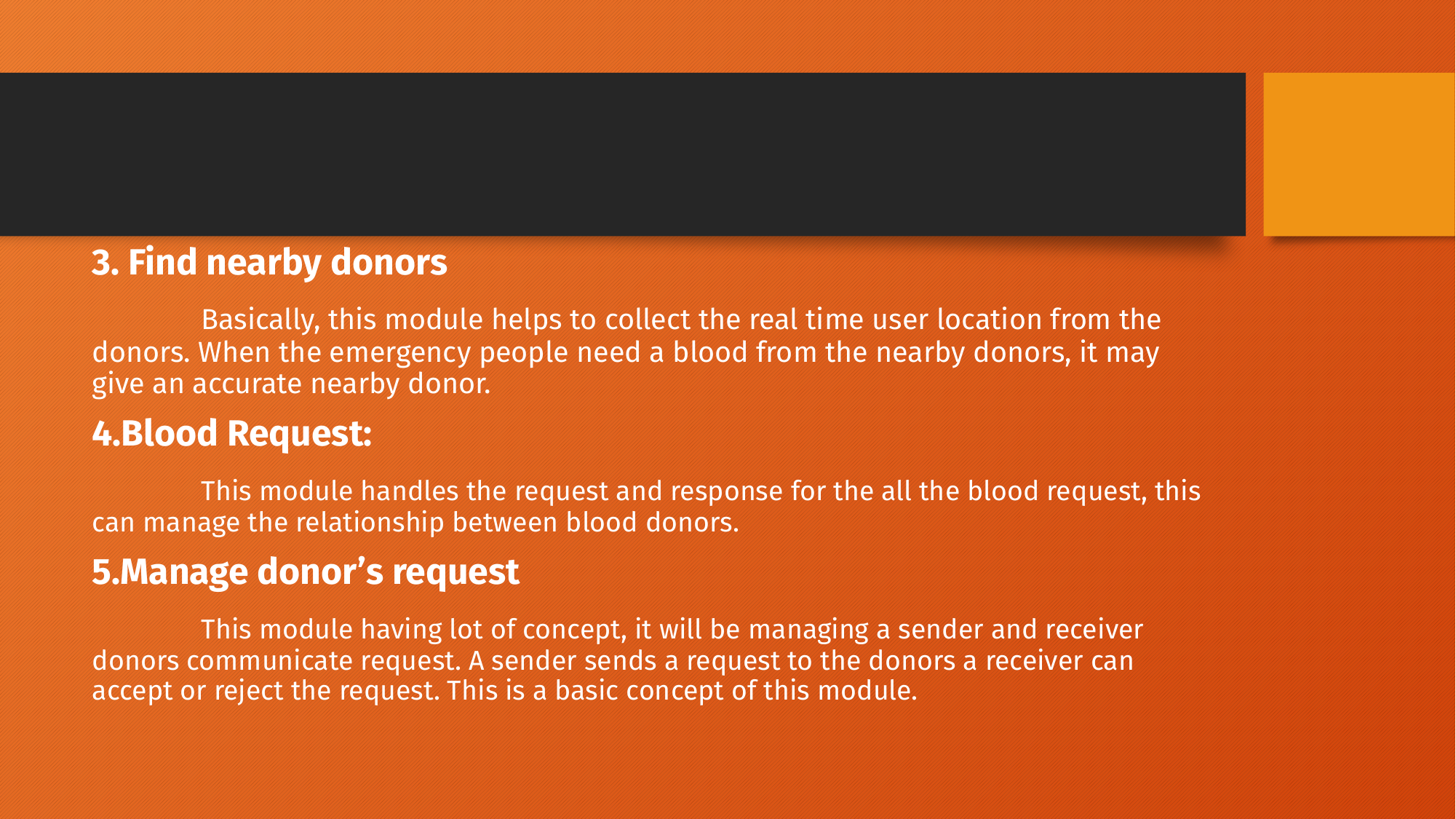

#
3. Find nearby donors
	Basically, this module helps to collect the real time user location from the donors. When the emergency people need a blood from the nearby donors, it may give an accurate nearby donor.
4.Blood Request:
	This module handles the request and response for the all the blood request, this can manage the relationship between blood donors.
5.Manage donor’s request
	This module having lot of concept, it will be managing a sender and receiver donors communicate request. A sender sends a request to the donors a receiver can accept or reject the request. This is a basic concept of this module.